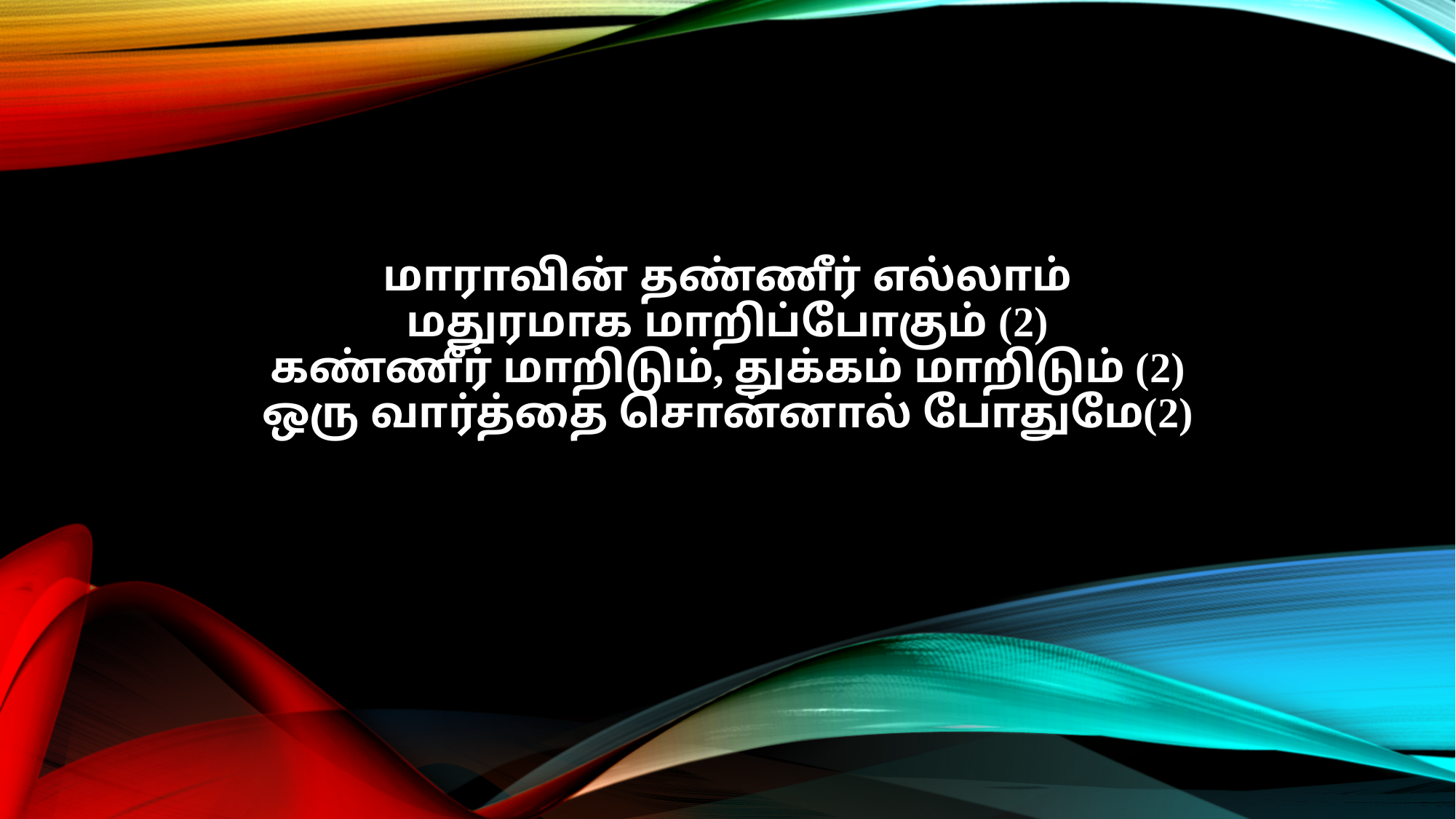

மாராவின் தண்ணீர் எல்லாம்
மதுரமாக மாறிப்போகும் (2)
கண்ணீர் மாறிடும், துக்கம் மாறிடும் (2)
ஒரு வார்த்தை சொன்னால் போதுமே(2)